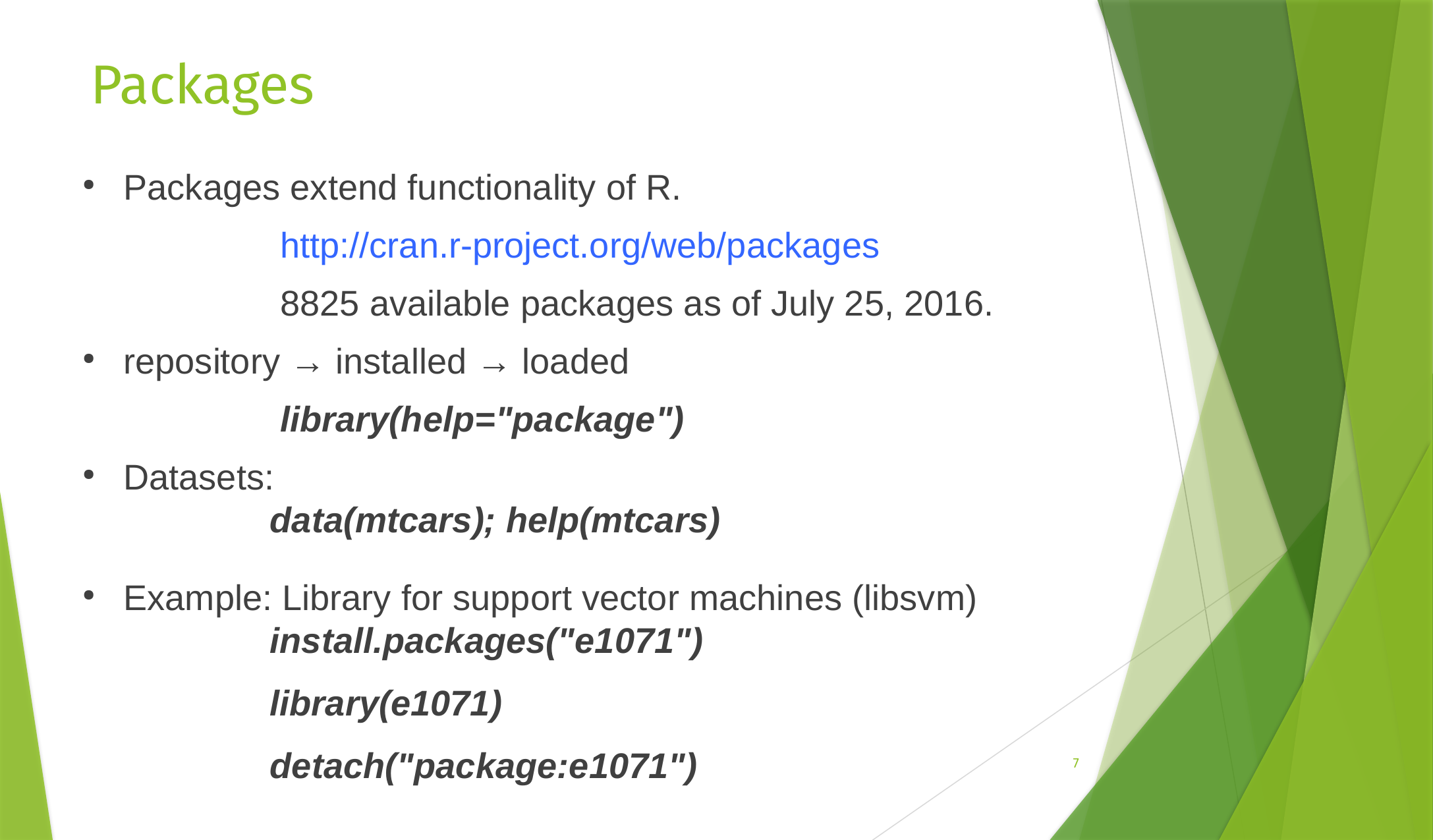

Packages
Packages extend functionality of R.
		http://cran.r-project.org/web/packages
		8825 available packages as of July 25, 2016.
repository → installed → loaded
		library(help="package")
Datasets:
		data(mtcars); help(mtcars)
Example: Library for support vector machines (libsvm)
		install.packages("e1071")
		library(e1071)
		detach("package:e1071")
7